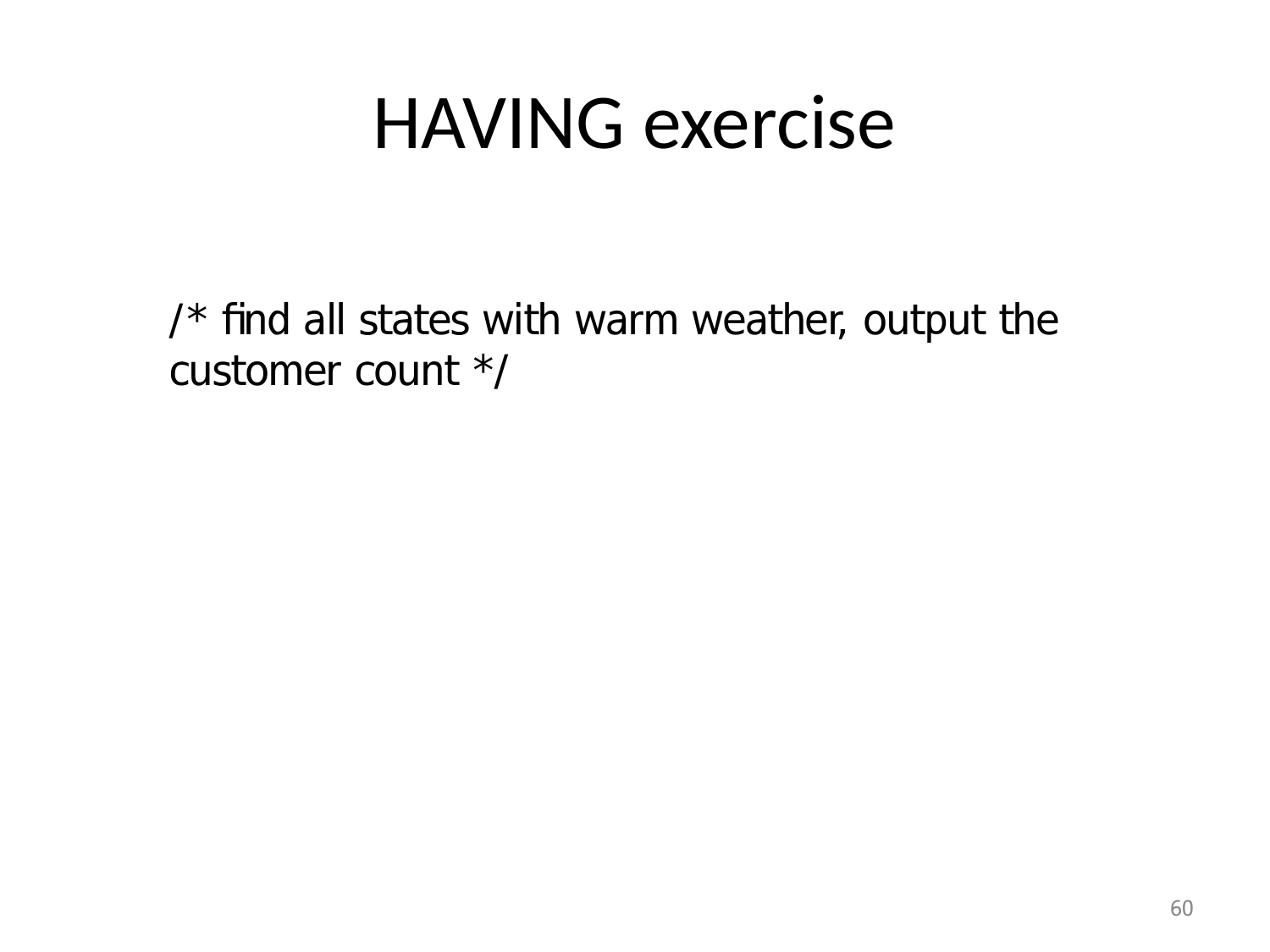

# HAVING exercise
/* find all states with warm weather, output the customer count */

60